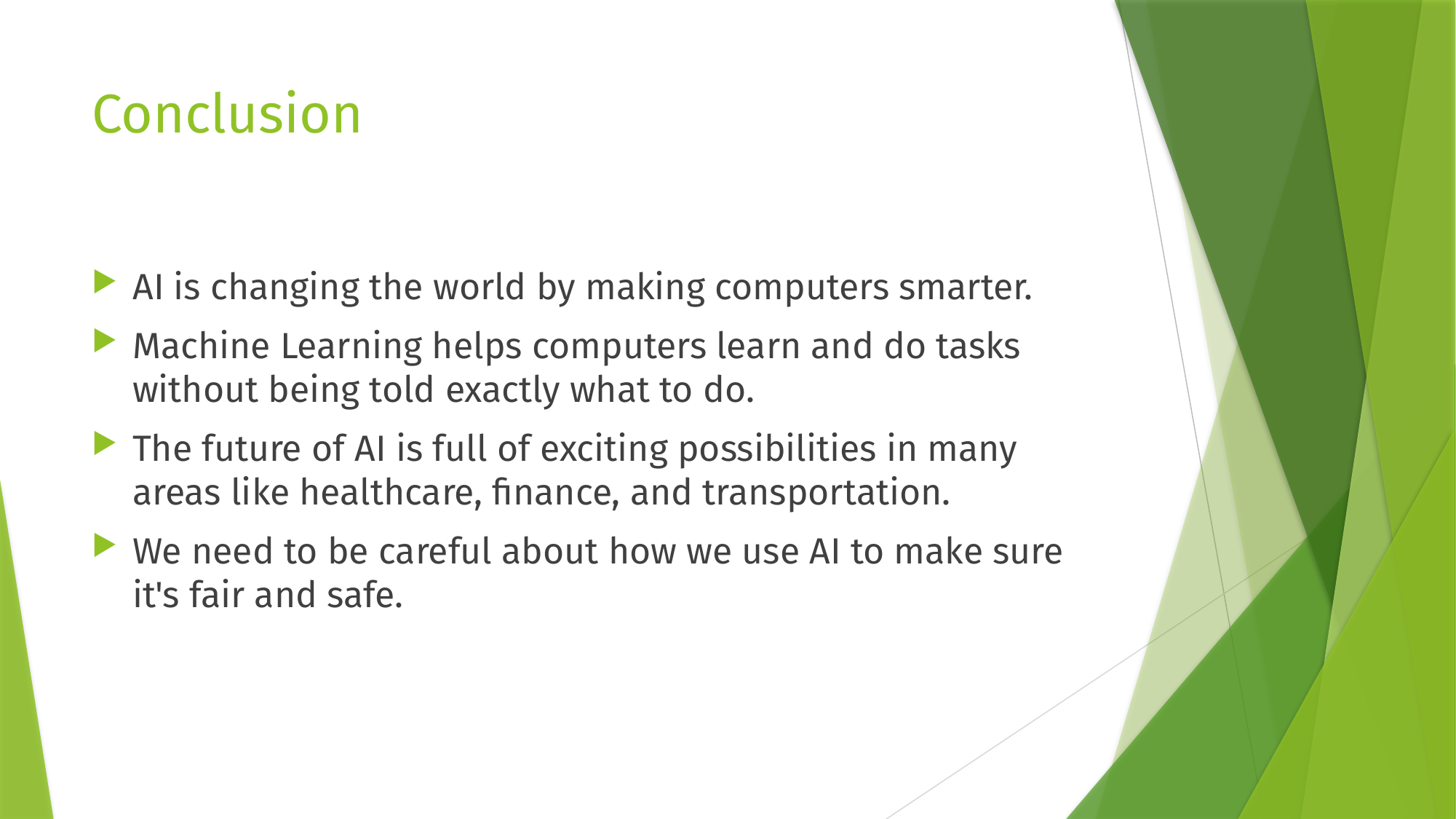

# Conclusion
AI is changing the world by making computers smarter.
Machine Learning helps computers learn and do tasks without being told exactly what to do.
The future of AI is full of exciting possibilities in many areas like healthcare, finance, and transportation.
We need to be careful about how we use AI to make sure it's fair and safe.